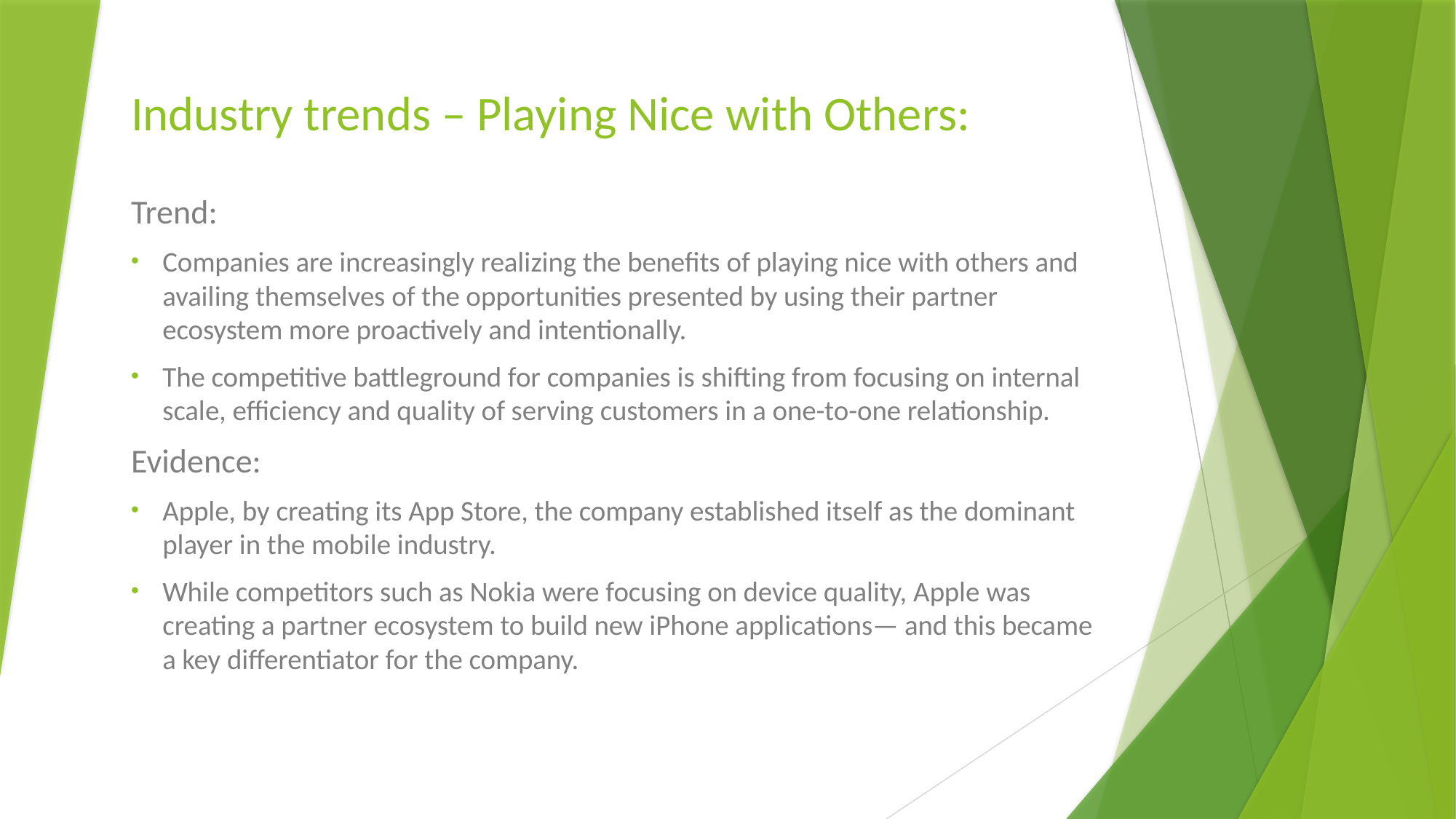

# Industry trends – Playing Nice with Others:
Trend:
Companies are increasingly realizing the benefits of playing nice with others and availing themselves of the opportunities presented by using their partner ecosystem more proactively and intentionally.
The competitive battleground for companies is shifting from focusing on internal scale, efficiency and quality of serving customers in a one-to-one relationship.
Evidence:
Apple, by creating its App Store, the company established itself as the dominant player in the mobile industry.
While competitors such as Nokia were focusing on device quality, Apple was creating a partner ecosystem to build new iPhone applications— and this became a key differentiator for the company.